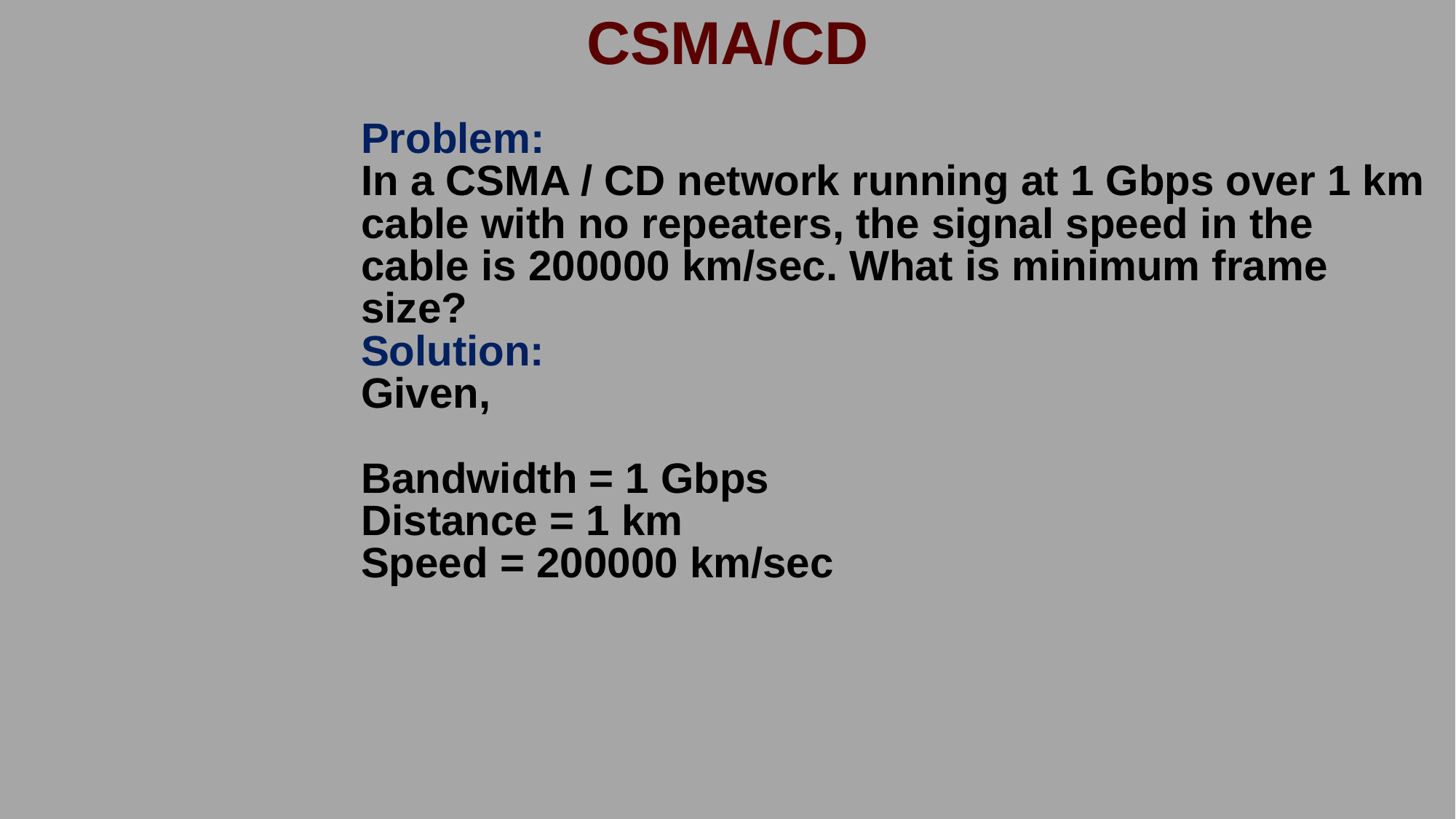

# CSMA/CD
Problem:
In a CSMA / CD network running at 1 Gbps over 1 km cable with no repeaters, the signal speed in the cable is 200000 km/sec. What is minimum frame size?
Solution:
Given,

Bandwidth = 1 Gbps
Distance = 1 km
Speed = 200000 km/sec